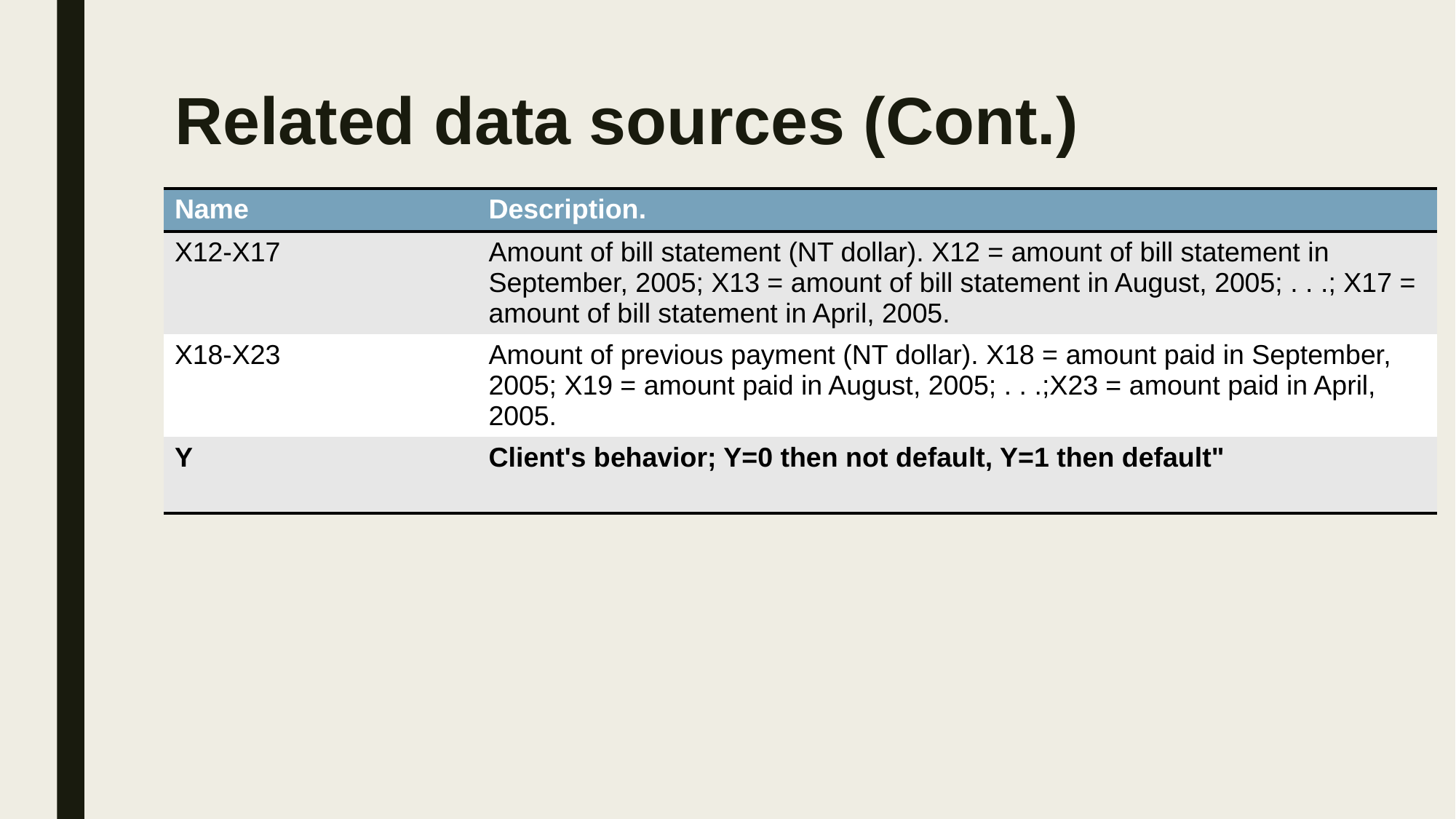

Related data sources (Cont.)
| Name | Description. |
| --- | --- |
| X12-X17 | Amount of bill statement (NT dollar). X12 = amount of bill statement in September, 2005; X13 = amount of bill statement in August, 2005; . . .; X17 = amount of bill statement in April, 2005. |
| X18-X23 | Amount of previous payment (NT dollar). X18 = amount paid in September, 2005; X19 = amount paid in August, 2005; . . .;X23 = amount paid in April, 2005. |
| Y | Client's behavior; Y=0 then not default, Y=1 then default" |